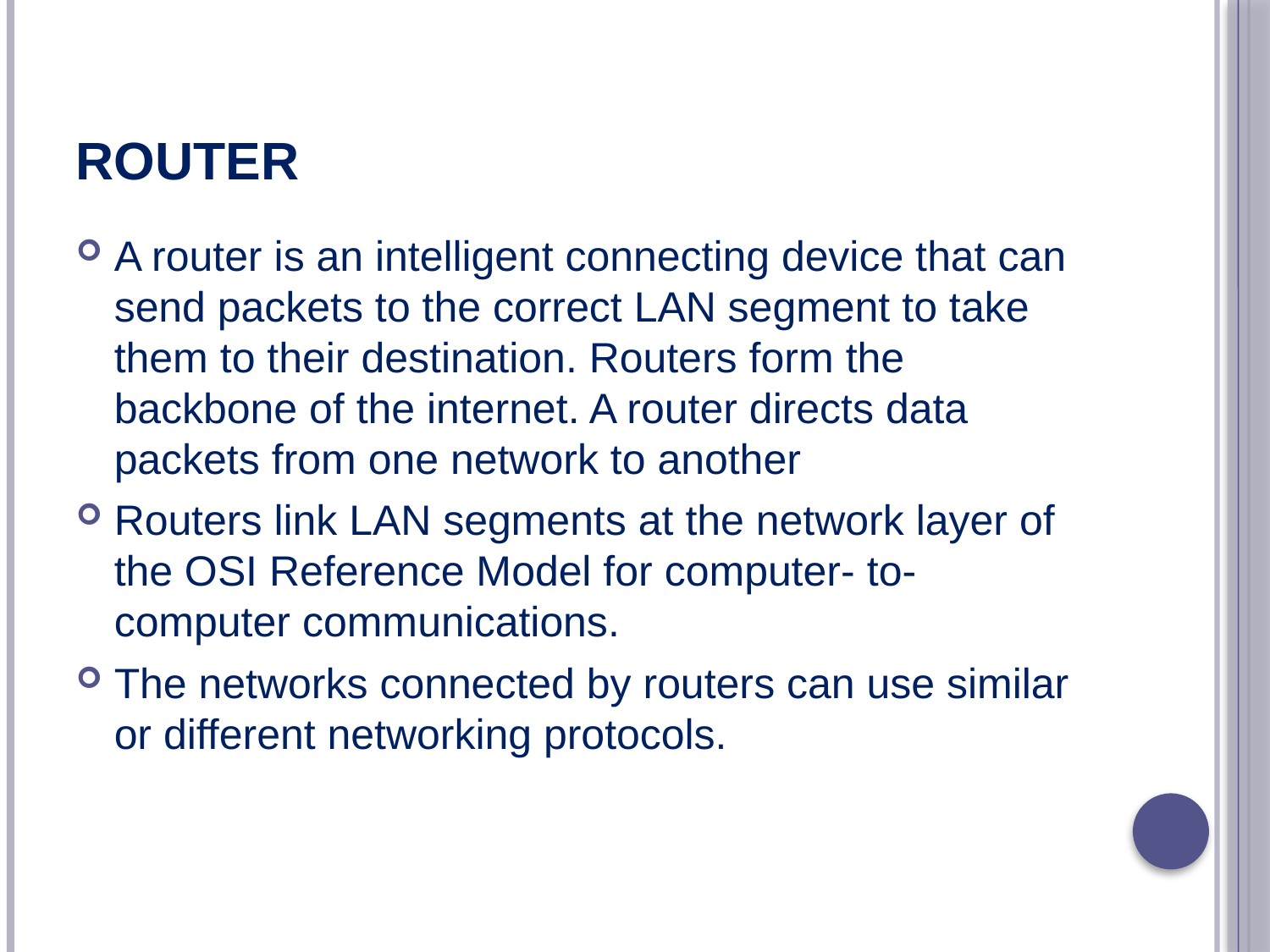

# ROUTER
A router is an intelligent connecting device that can send packets to the correct LAN segment to take them to their destination. Routers form the backbone of the internet. A router directs data packets from one network to another
Routers link LAN segments at the network layer of the OSI Reference Model for computer- to-computer communications.
The networks connected by routers can use similar or different networking protocols.